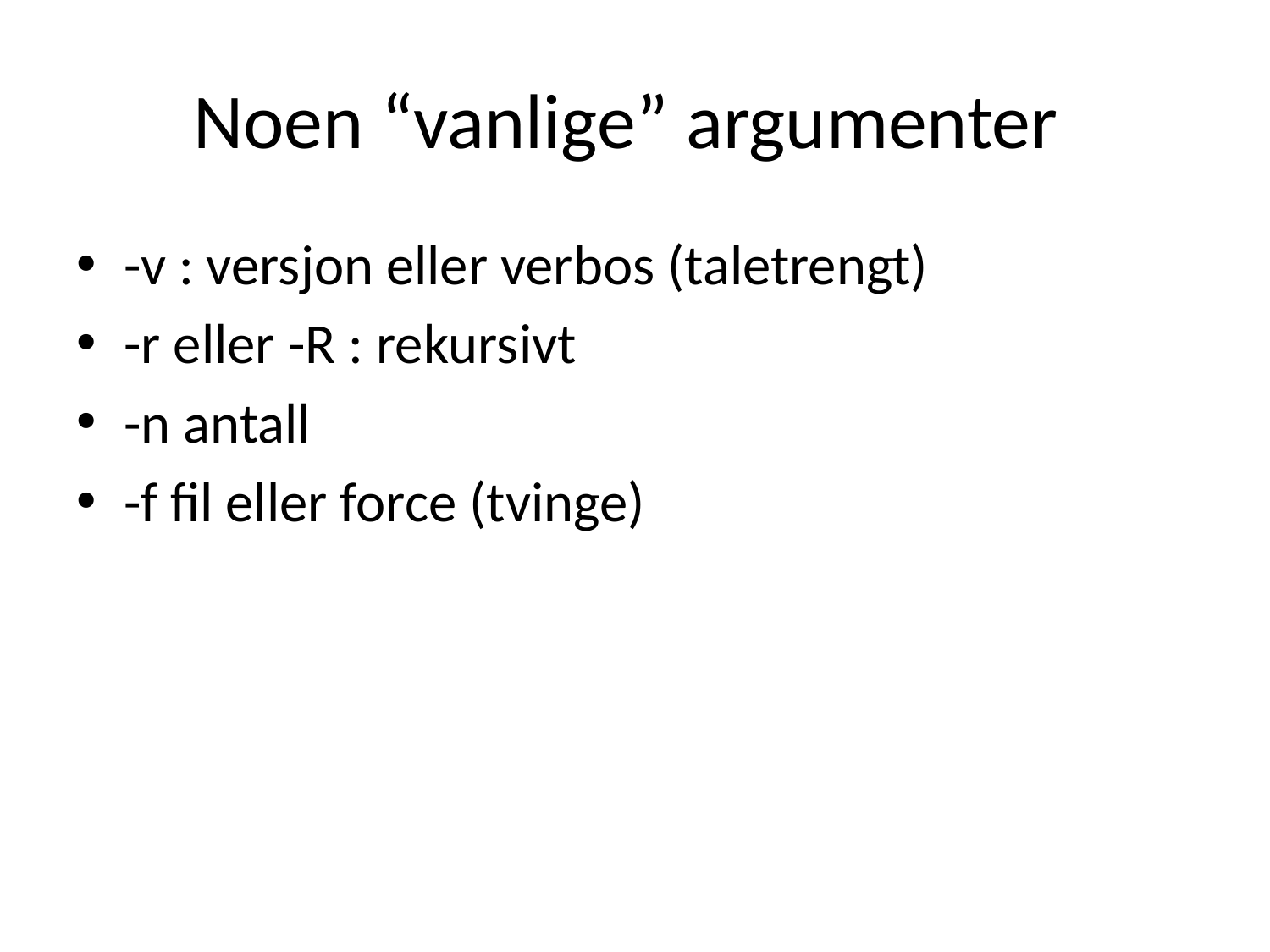

# Noen “vanlige” argumenter
-v : versjon eller verbos (taletrengt)
-r eller -R : rekursivt
-n antall
-f fil eller force (tvinge)